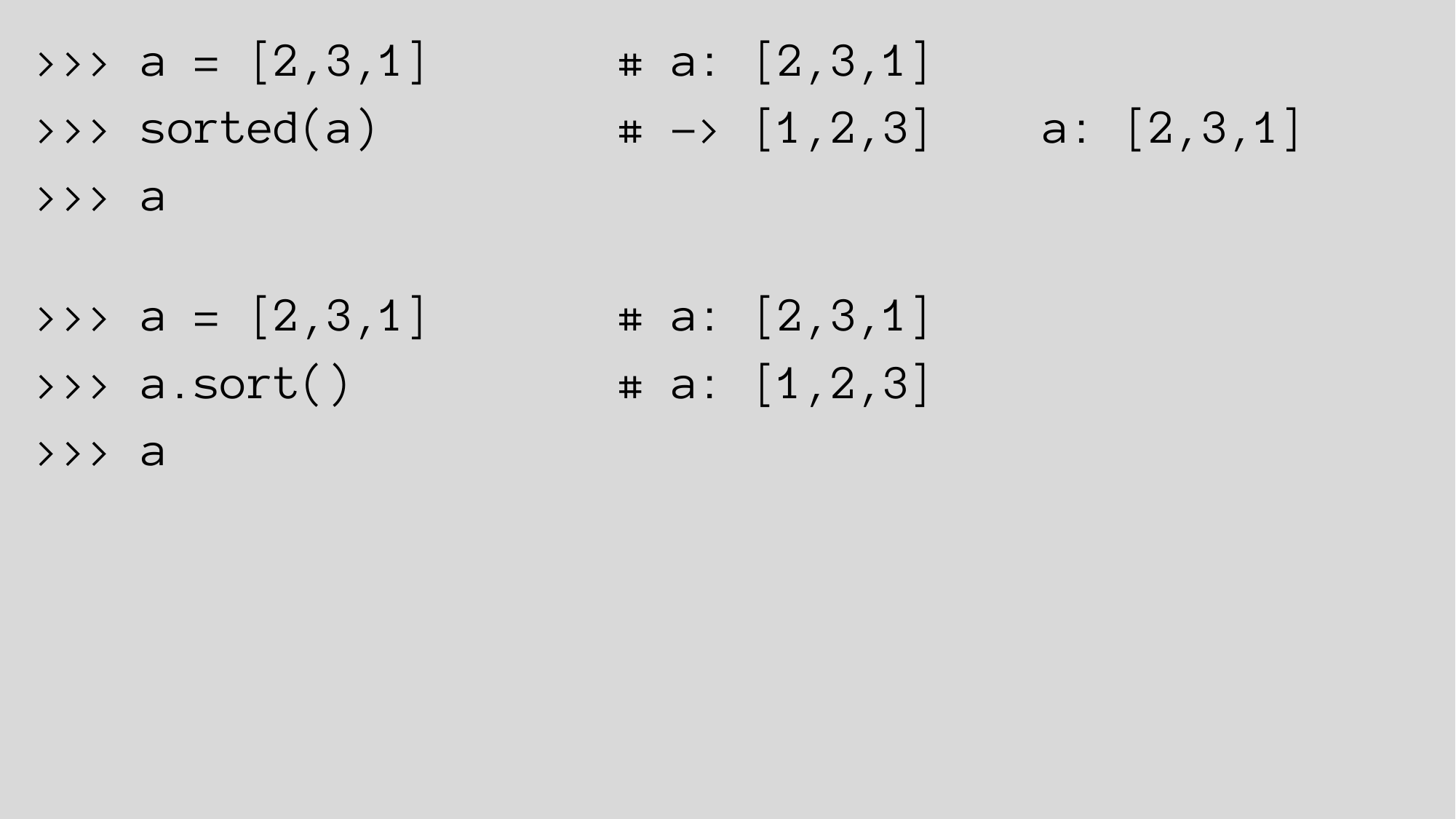

>>> a = [2,3,1]       # a: [2,3,1]
>>> sorted(a)         # -> [1,2,3]    a: [2,3,1]
>>> a
>>> a = [2,3,1]       # a: [2,3,1]
>>> a.sort()          # a: [1,2,3]
>>> a